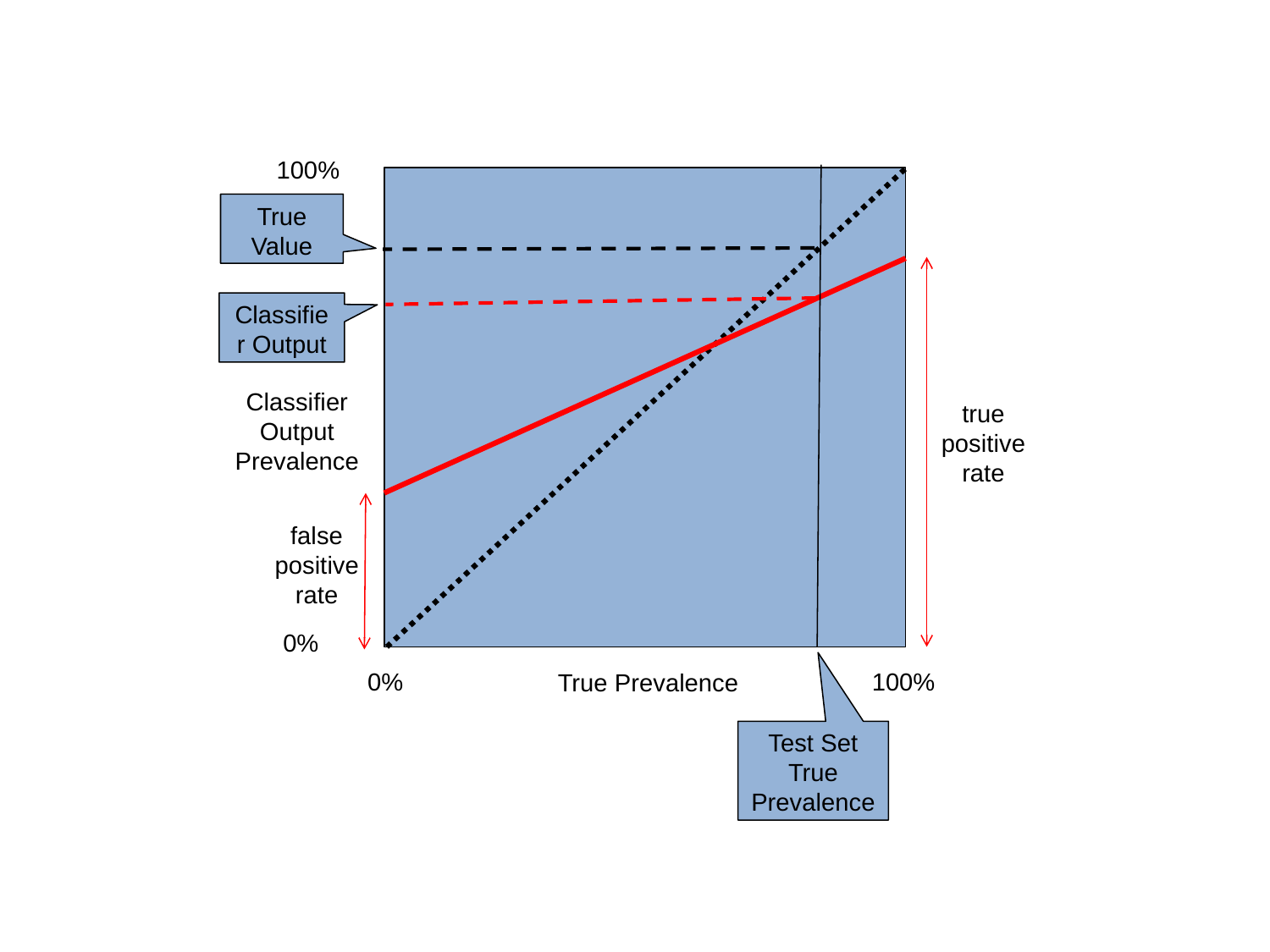

100%

True Value
Classifier Output
Classifier Output Prevalence
true positive rate
false positive rate
0%
0%
100%
True Prevalence
Test Set True Prevalence